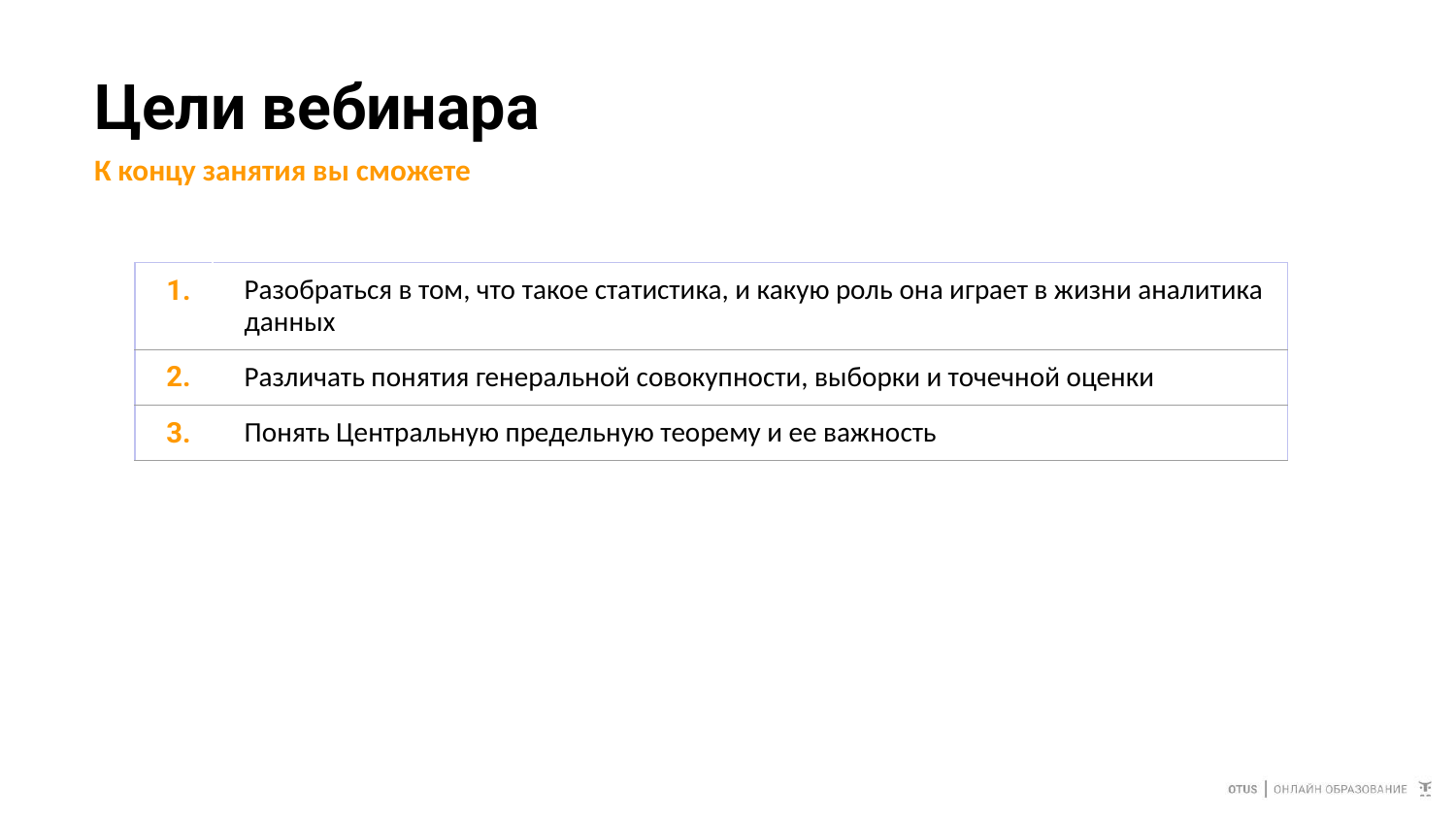

# Цели вебинара
К концу занятия вы сможете
| 1. | Разобраться в том, что такое статистика, и какую роль она играет в жизни аналитика данных |
| --- | --- |
| 2. | Различать понятия генеральной совокупности, выборки и точечной оценки |
| 3. | Понять Центральную предельную теорему и ее важность |